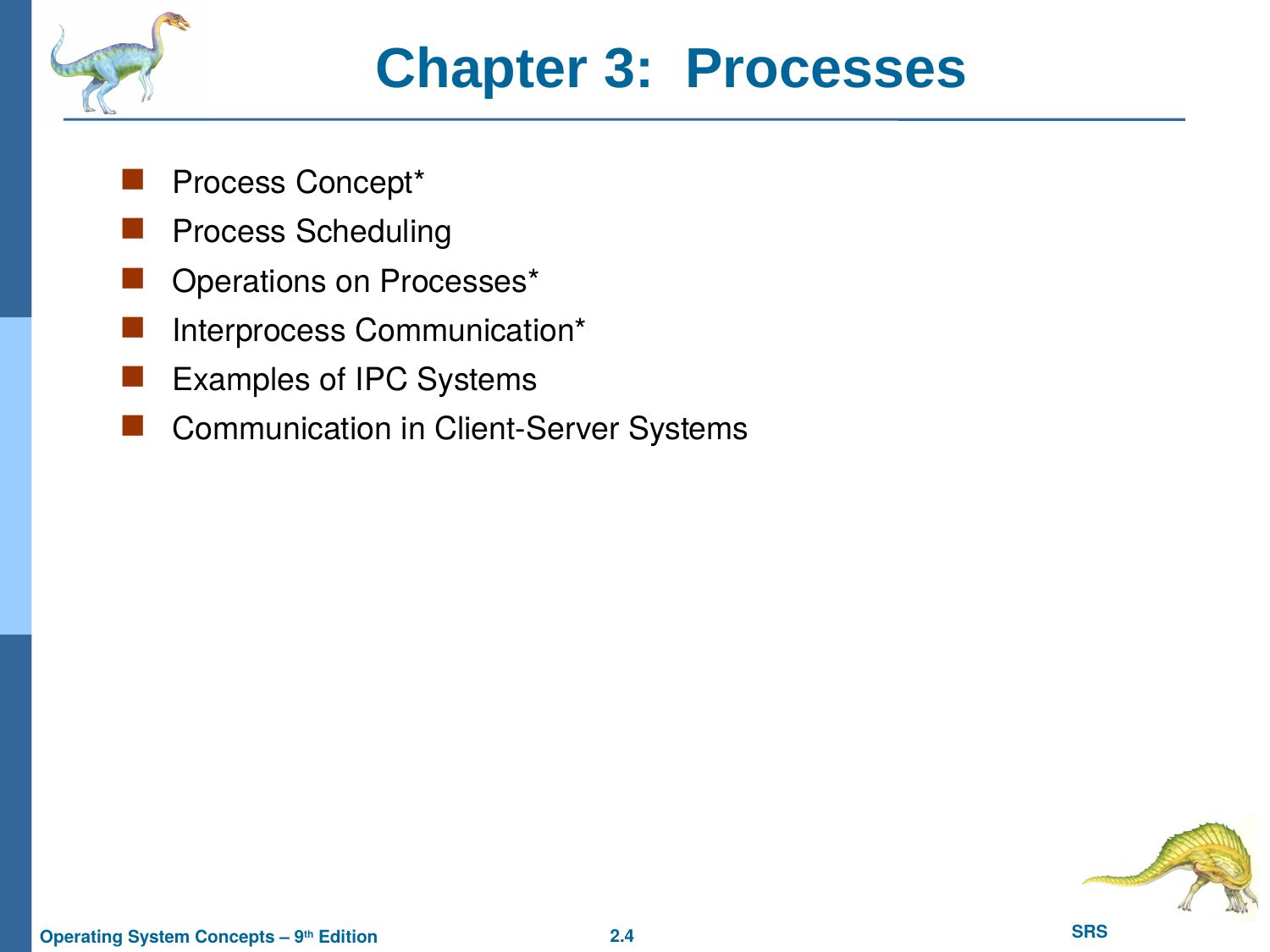

# Chapter 3:  Processes
Process Concept*
Process Scheduling
Operations on Processes*
Interprocess Communication*
Examples of IPC Systems
Communication in Client-Server Systems